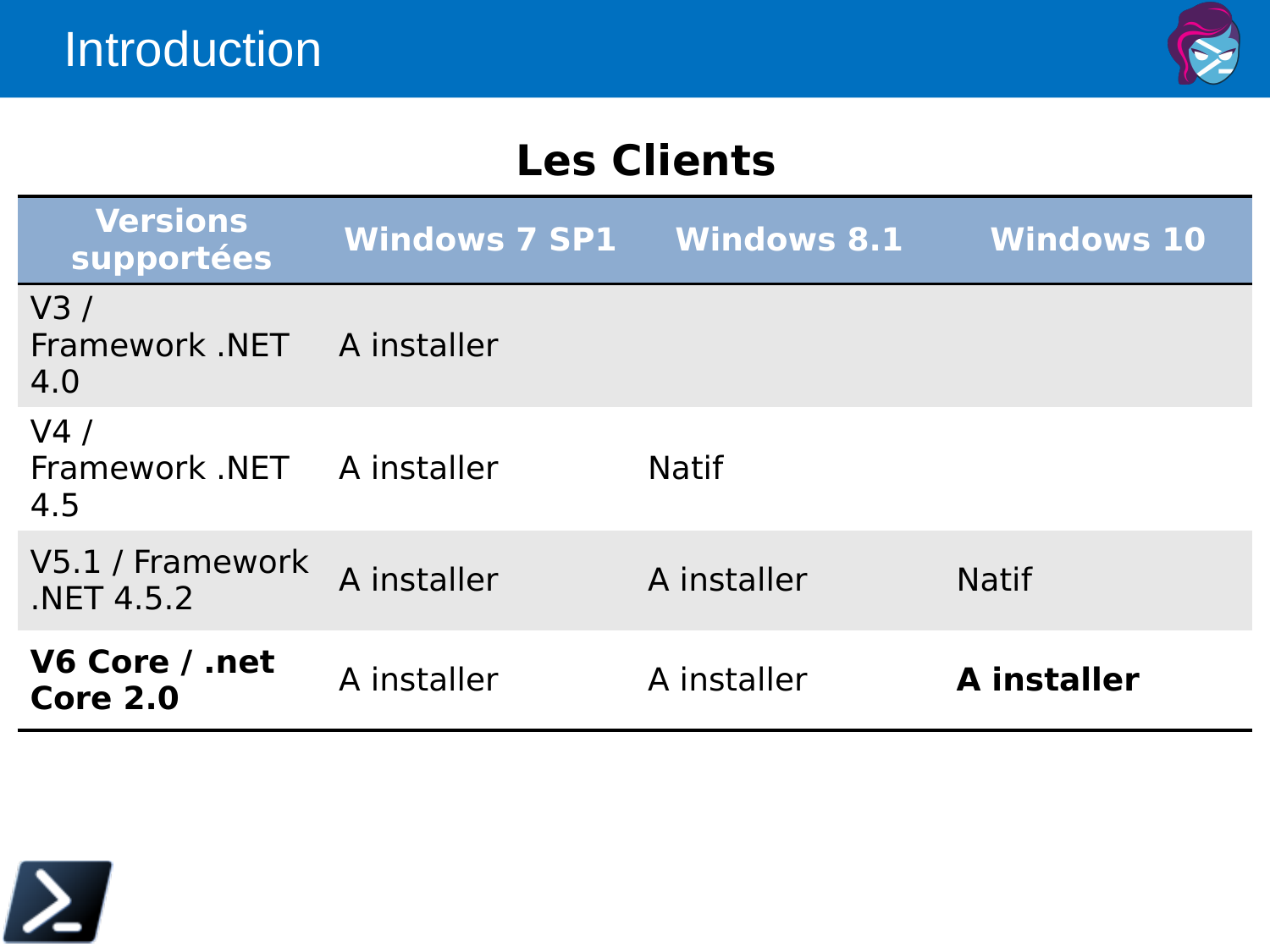

# Introduction
Les Clients
| Versions supportées | Windows 7 SP1 | Windows 8.1 | Windows 10 |
| --- | --- | --- | --- |
| V3 / Framework .NET 4.0 | A installer |  |  |
| V4 / Framework .NET 4.5 | A installer | Natif |  |
| V5.1 / Framework .NET 4.5.2 | A installer | A installer | Natif |
| V6 Core / .net Core 2.0 | A installer | A installer | A installer |